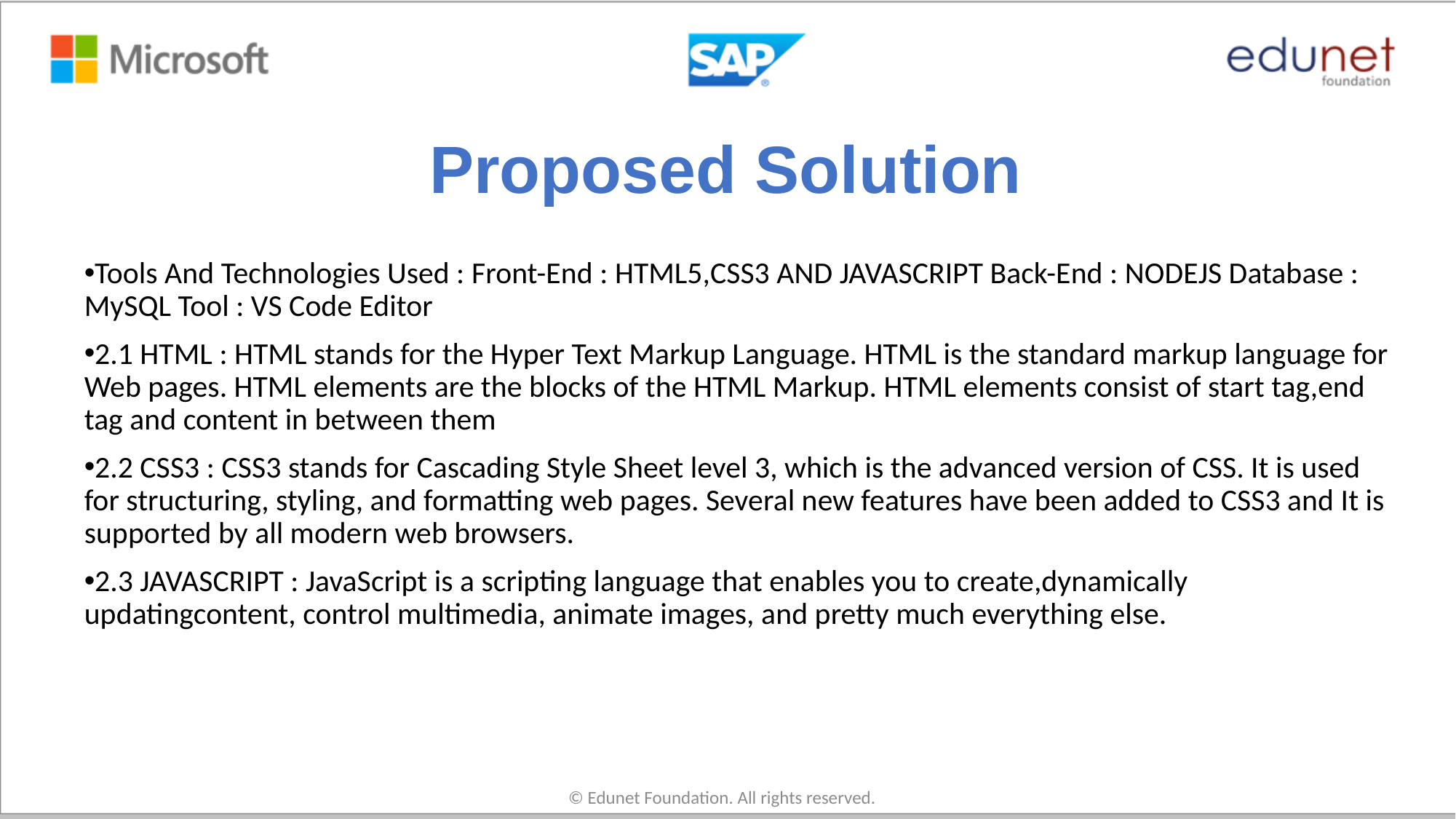

# Proposed Solution
Tools And Technologies Used : Front-End : HTML5,CSS3 AND JAVASCRIPT Back-End : NODEJS Database : MySQL Tool : VS Code Editor
2.1 HTML : HTML stands for the Hyper Text Markup Language. HTML is the standard markup language for Web pages. HTML elements are the blocks of the HTML Markup. HTML elements consist of start tag,end tag and content in between them
2.2 CSS3 : CSS3 stands for Cascading Style Sheet level 3, which is the advanced version of CSS. It is used for structuring, styling, and formatting web pages. Several new features have been added to CSS3 and It is supported by all modern web browsers.
2.3 JAVASCRIPT : JavaScript is a scripting language that enables you to create,dynamically updatingcontent, control multimedia, animate images, and pretty much everything else.
© Edunet Foundation. All rights reserved.